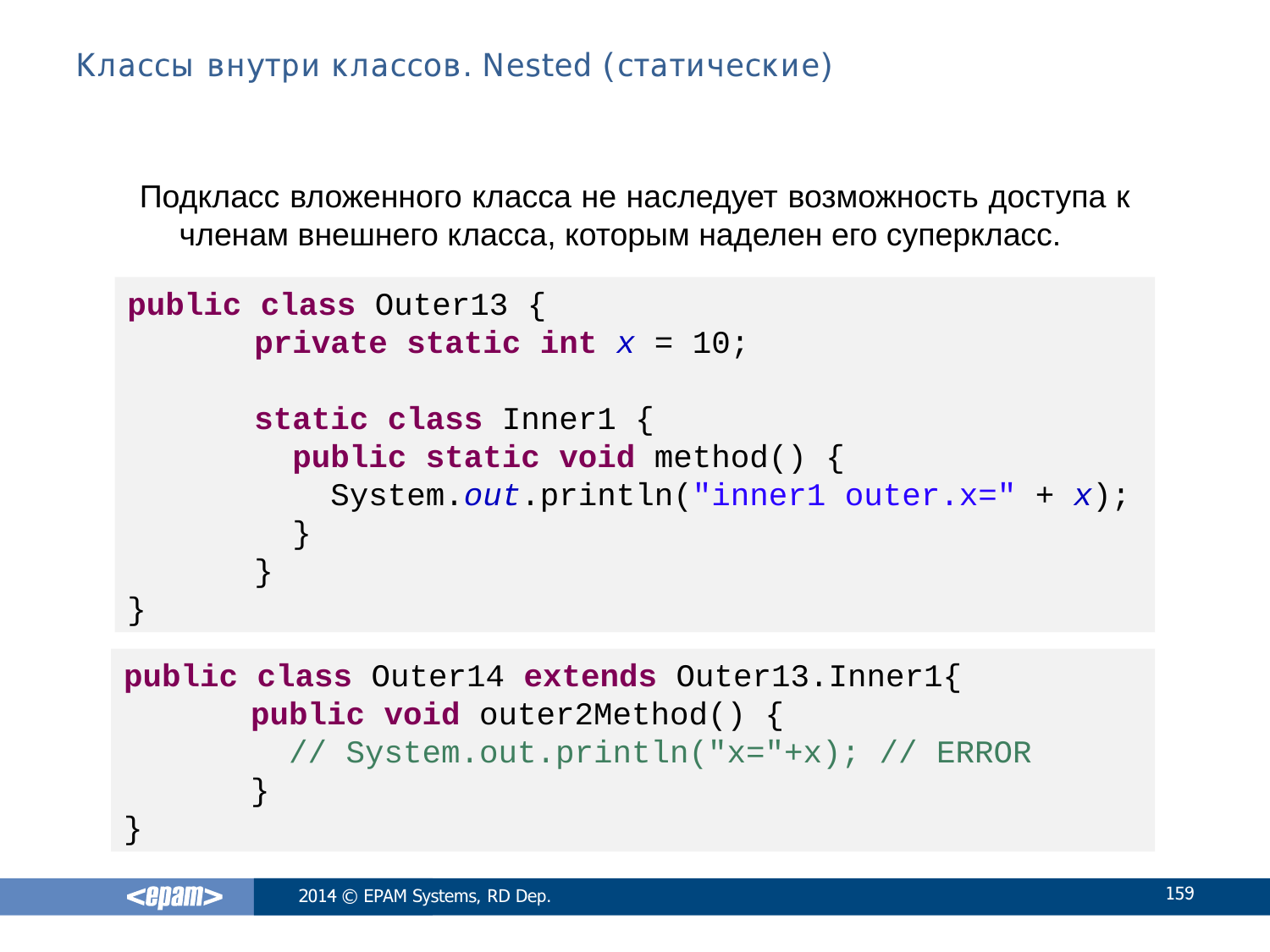

# Классы внутри классов. Nested (статические)
Подкласс вложенного класса не наследует возможность доступа к членам внешнего класса, которым наделен его суперкласс.

public class Outer13 {
	private static int x = 10;

	static class Inner1 {
	  public static void method() {
	    System.out.println("inner1 outer.x=" + x);
	  }
	}
}
public class Outer14 extends Outer13.Inner1{
	public void outer2Method() {
	  // System.out.println("x="+x); // ERROR
	}
}
159
2014 © EPAM Systems, RD Dep.